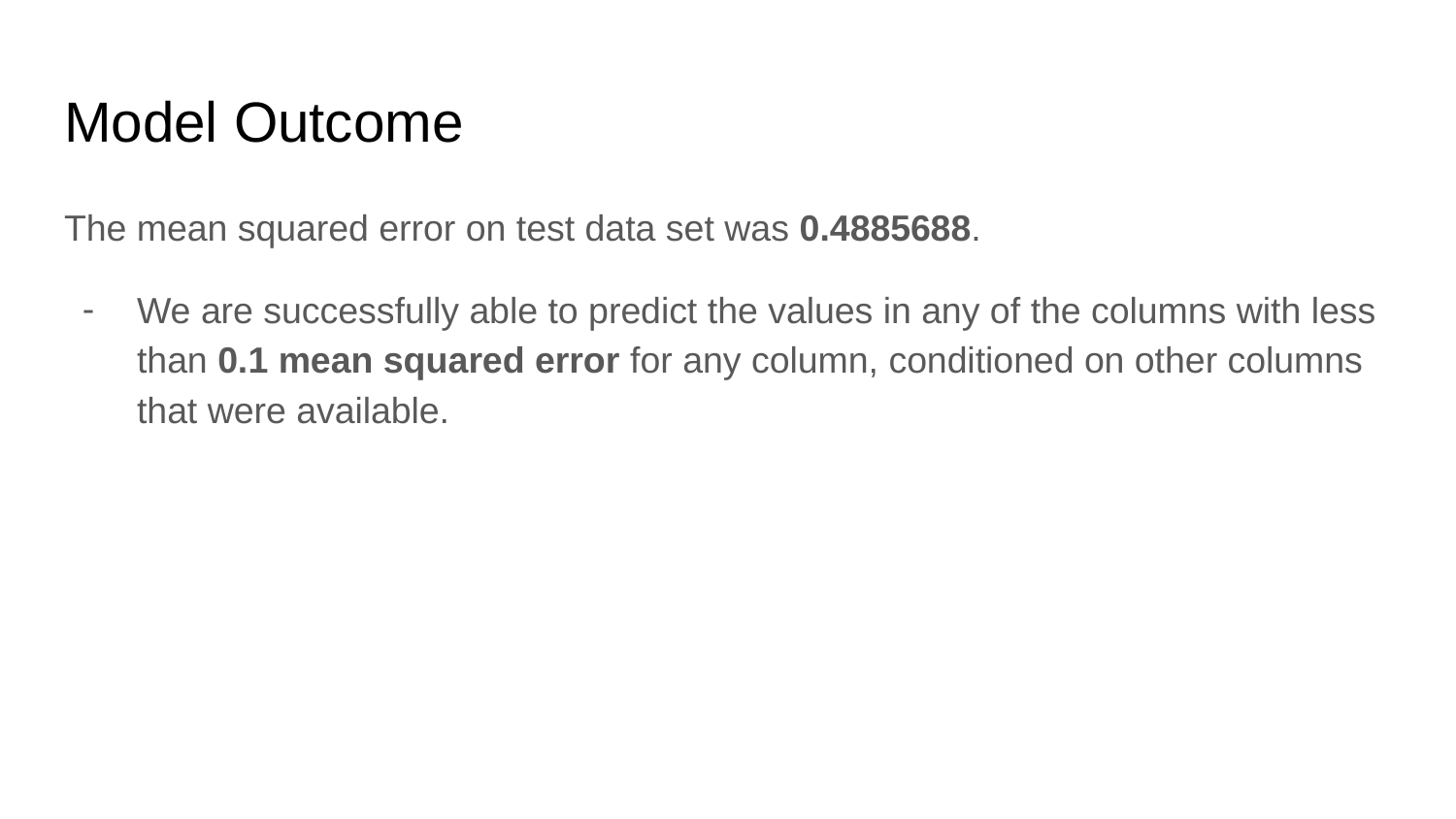

# Model Outcome
The mean squared error on test data set was 0.4885688.
We are successfully able to predict the values in any of the columns with less than 0.1 mean squared error for any column, conditioned on other columns that were available.